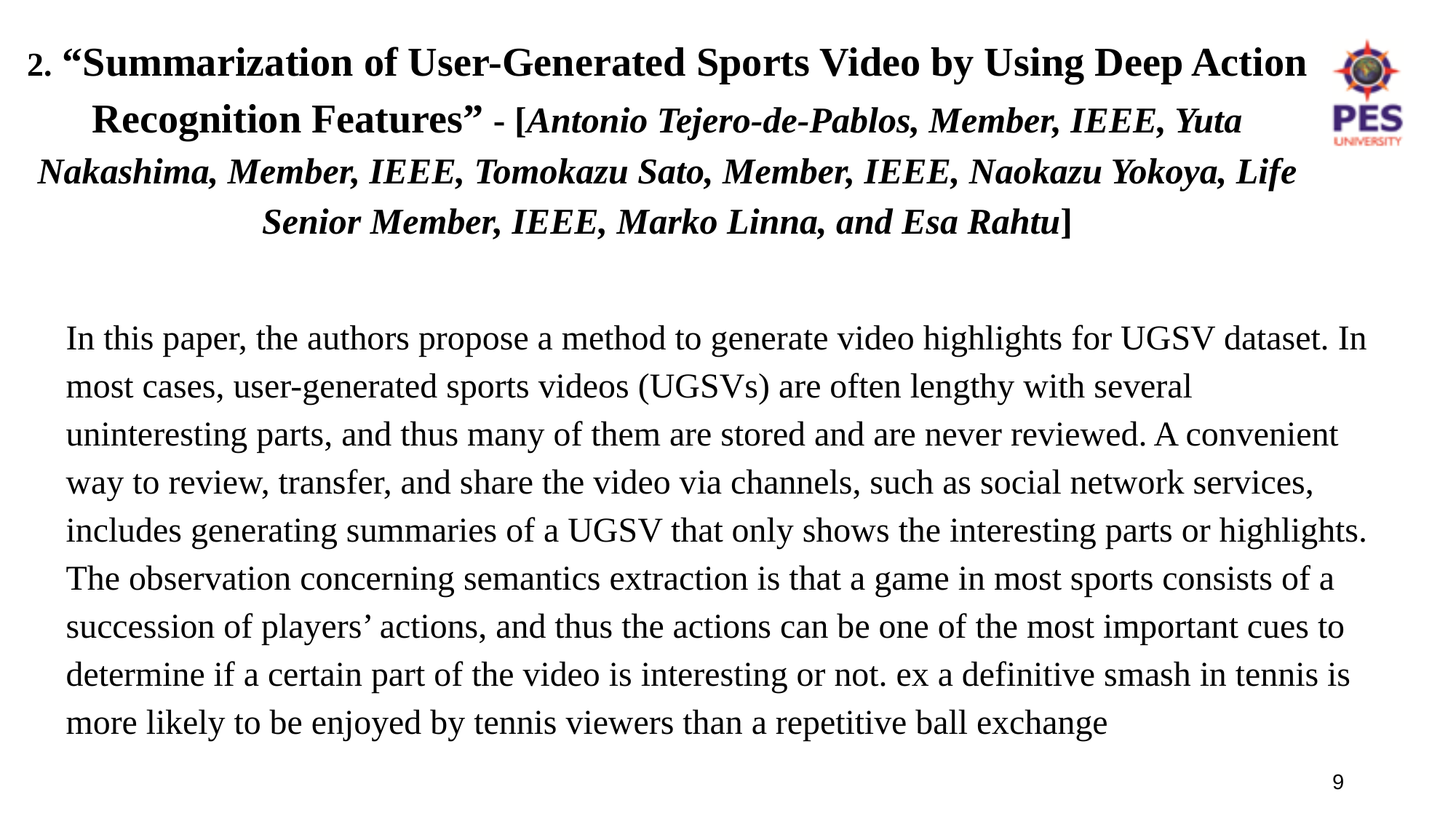

2. “Summarization of User-Generated Sports Video by Using Deep Action Recognition Features” - [Antonio Tejero-de-Pablos, Member, IEEE, Yuta Nakashima, Member, IEEE, Tomokazu Sato, Member, IEEE, Naokazu Yokoya, Life Senior Member, IEEE, Marko Linna, and Esa Rahtu]

In this paper, the authors propose a method to generate video highlights for UGSV dataset. In most cases, user-generated sports videos (UGSVs) are often lengthy with several uninteresting parts, and thus many of them are stored and are never reviewed. A convenient way to review, transfer, and share the video via channels, such as social network services, includes generating summaries of a UGSV that only shows the interesting parts or highlights. The observation concerning semantics extraction is that a game in most sports consists of a succession of players’ actions, and thus the actions can be one of the most important cues to determine if a certain part of the video is interesting or not. ex a definitive smash in tennis is more likely to be enjoyed by tennis viewers than a repetitive ball exchange
9